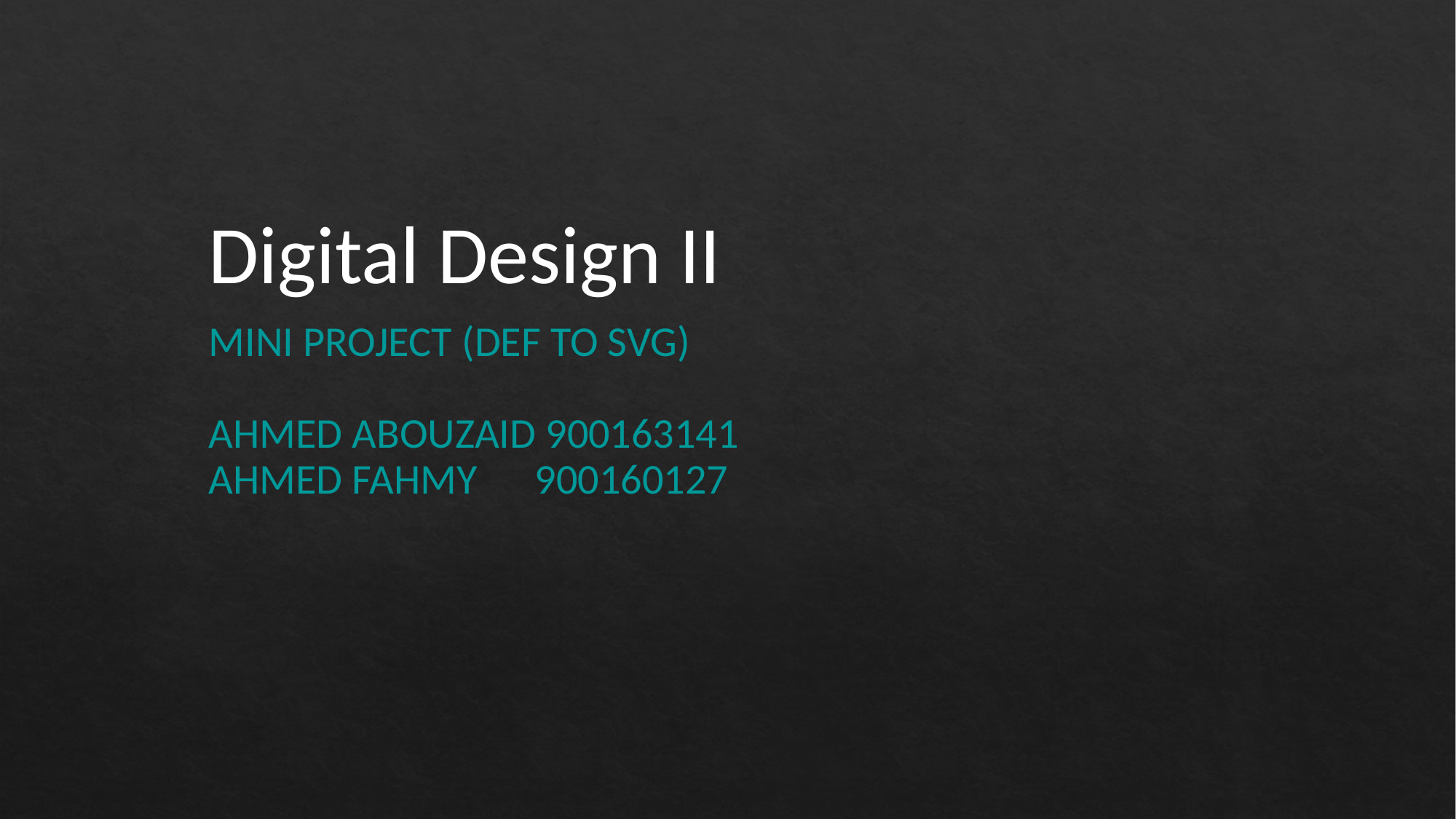

Digital Design II
MINI PROJECT (DEF TO SVG)

AHMED ABOUZAID 900163141
AHMED FAHMY      900160127